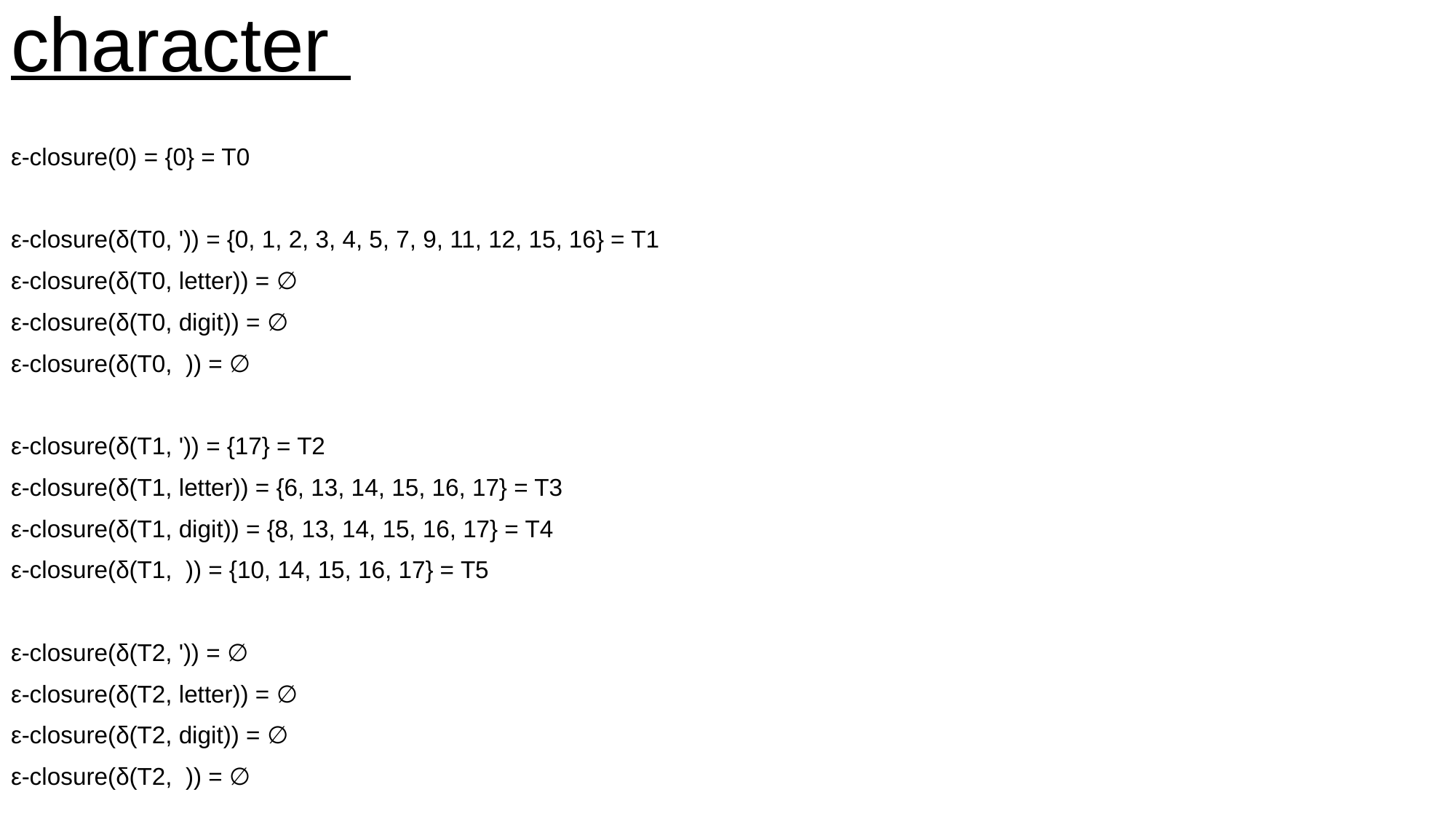

# character
ε-closure(0) = {0} = T0

ε-closure(δ(T0, ')) = {0, 1, 2, 3, 4, 5, 7, 9, 11, 12, 15, 16} = T1
ε-closure(δ(T0, letter)) = ∅
ε-closure(δ(T0, digit)) = ∅
ε-closure(δ(T0,  )) = ∅

ε-closure(δ(T1, ')) = {17} = T2
ε-closure(δ(T1, letter)) = {6, 13, 14, 15, 16, 17} = T3
ε-closure(δ(T1, digit)) = {8, 13, 14, 15, 16, 17} = T4
ε-closure(δ(T1,  )) = {10, 14, 15, 16, 17} = T5

ε-closure(δ(T2, ')) = ∅
ε-closure(δ(T2, letter)) = ∅
ε-closure(δ(T2, digit)) = ∅
ε-closure(δ(T2,  )) = ∅